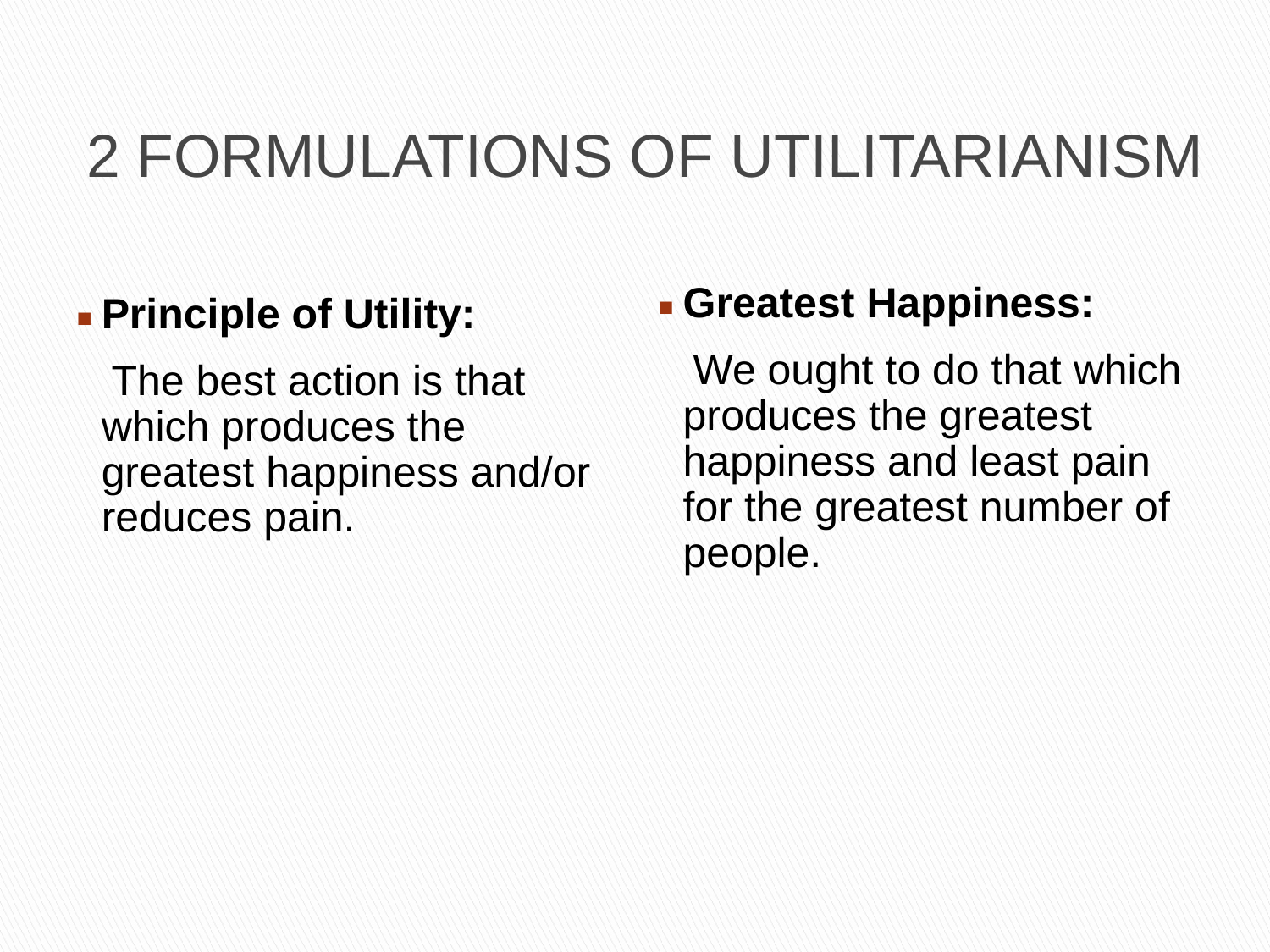

# 2 FORMULATIONS OF UTILITARIANISM
Greatest Happiness:
   We ought to do that which
produces the greatest
happiness and least pain for the greatest number of people.

Principle of Utility:
   The best action is that which produces the greatest happiness and/or reduces pain.